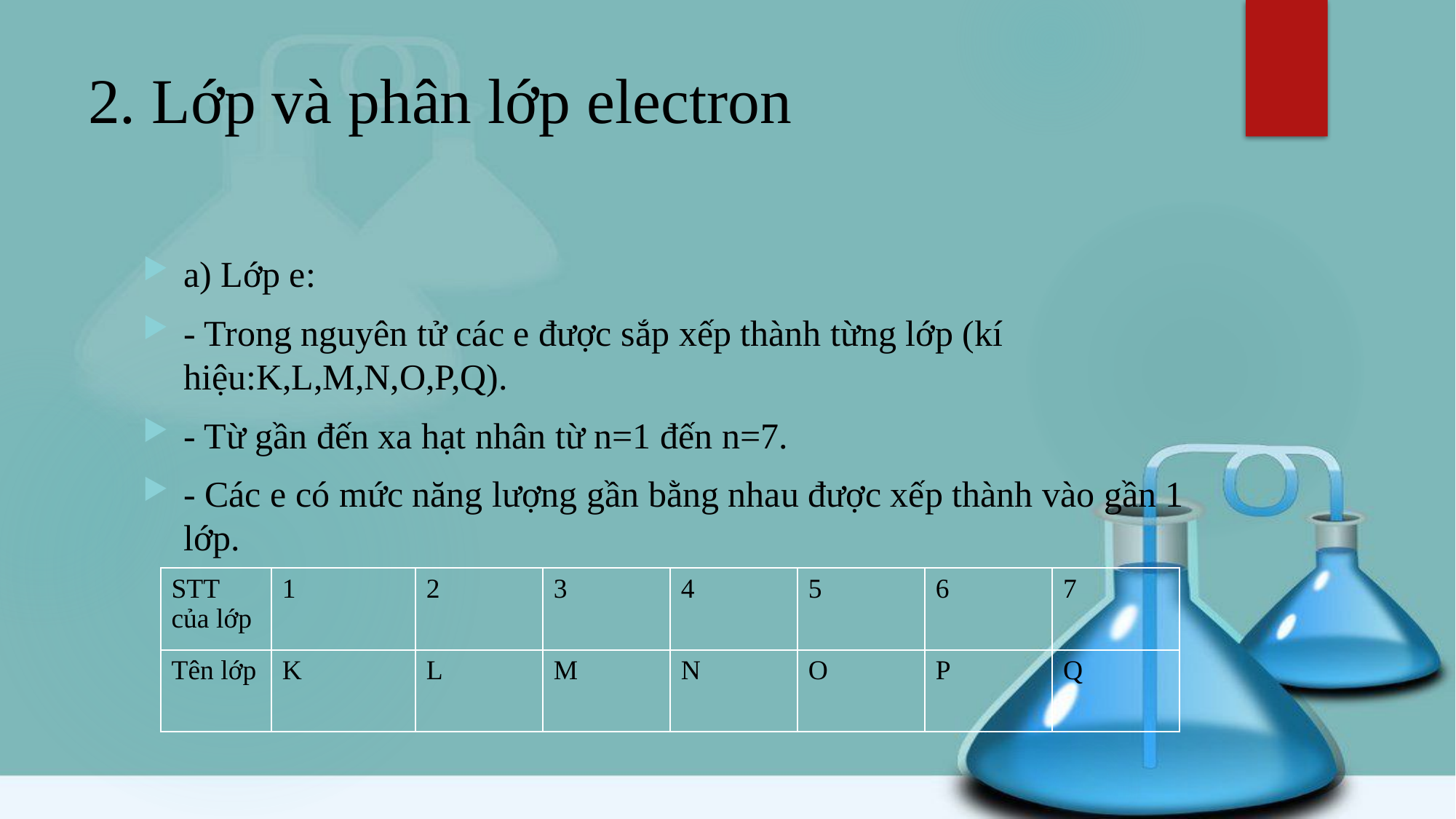

# 2. Lớp và phân lớp electron
a) Lớp e:
- Trong nguyên tử các e được sắp xếp thành từng lớp (kí hiệu:K,L,M,N,O,P,Q).
- Từ gần đến xa hạt nhân từ n=1 đến n=7.
- Các e có mức năng lượng gần bằng nhau được xếp thành vào gần 1 lớp.

| STT của lớp | 1 | 2 | 3 | 4 | 5 | 6 | 7 |
| --- | --- | --- | --- | --- | --- | --- | --- |
| Tên lớp | K | L | M | N | O | P | Q |